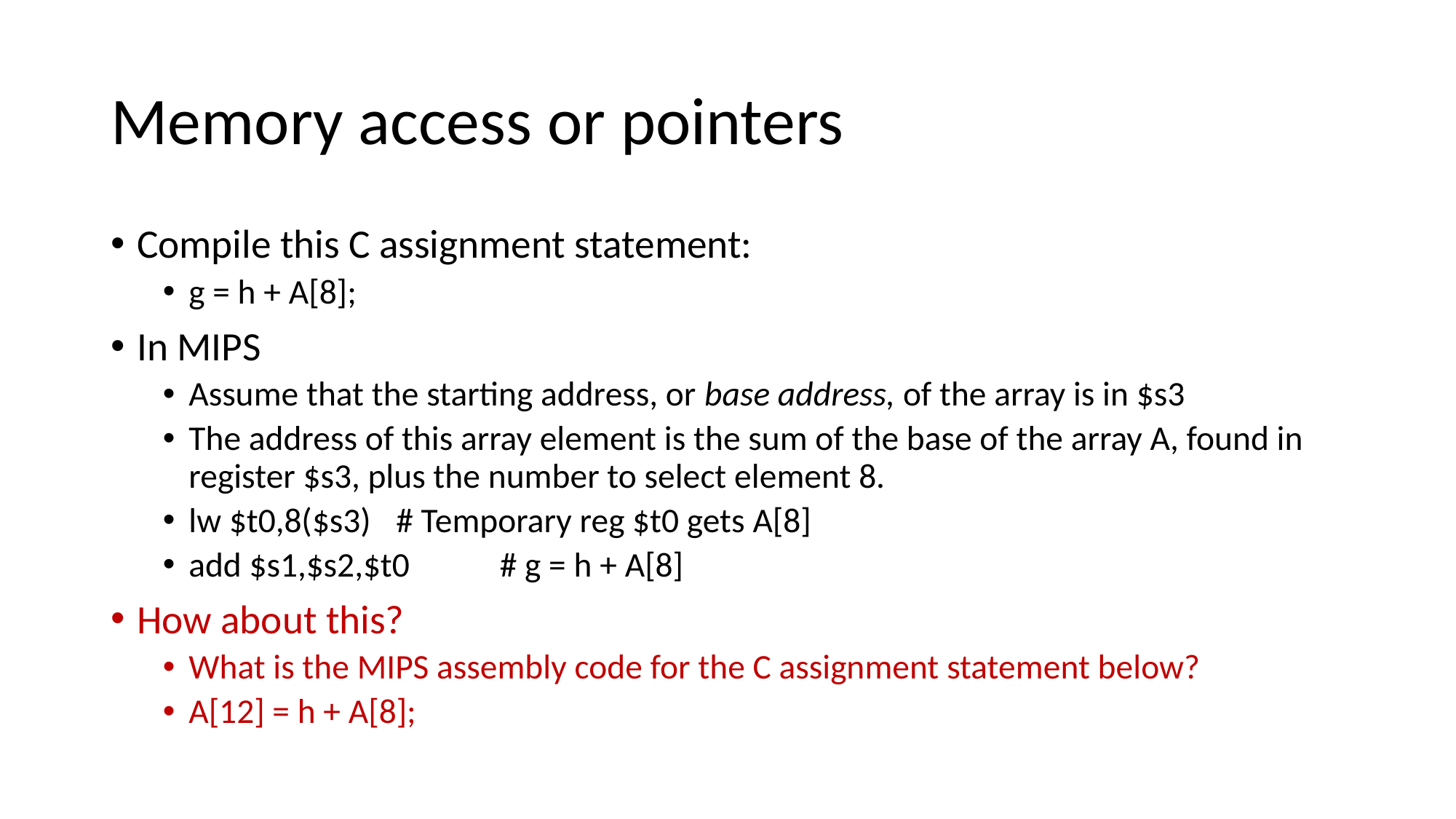

# Memory access or pointers
Compile this C assignment statement:
g = h + A[8];
In MIPS
Assume that the starting address, or base address, of the array is in $s3
The address of this array element is the sum of the base of the array A, found in register $s3, plus the number to select element 8.
lw $t0,8($s3) 		# Temporary reg $t0 gets A[8]
add $s1,$s2,$t0 		# g = h + A[8]
How about this?
What is the MIPS assembly code for the C assignment statement below?
A[12] = h + A[8];